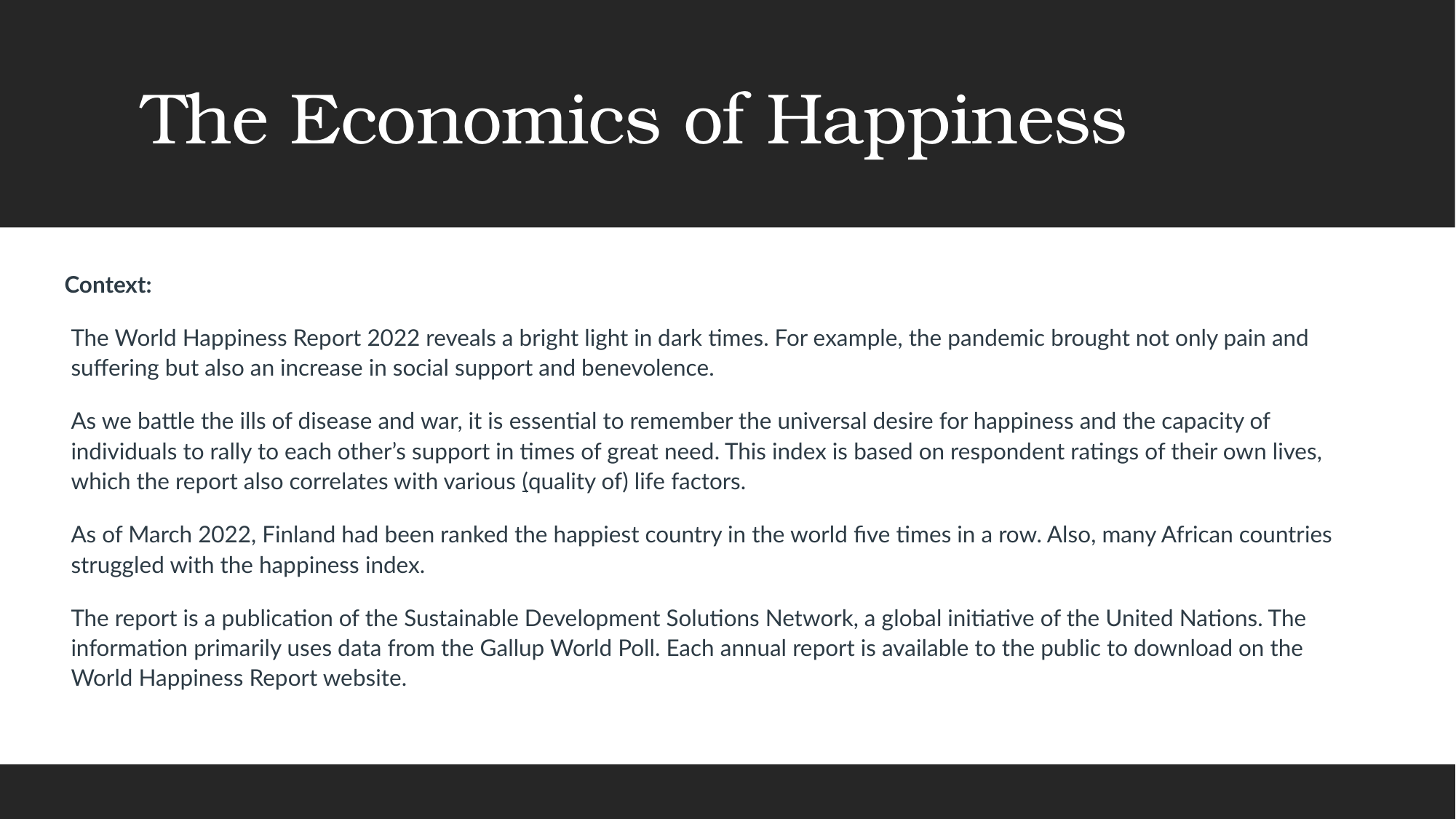

# The Economics of Happiness
Context:
The World Happiness Report 2022 reveals a bright light in dark times. For example, the pandemic brought not only pain and suffering but also an increase in social support and benevolence.
As we battle the ills of disease and war, it is essential to remember the universal desire for happiness and the capacity of individuals to rally to each other’s support in times of great need. This index is based on respondent ratings of their own lives, which the report also correlates with various (quality of) life factors.
As of March 2022, Finland had been ranked the happiest country in the world five times in a row. Also, many African countries struggled with the happiness index.
The report is a publication of the Sustainable Development Solutions Network, a global initiative of the United Nations. The information primarily uses data from the Gallup World Poll. Each annual report is available to the public to download on the World Happiness Report website.